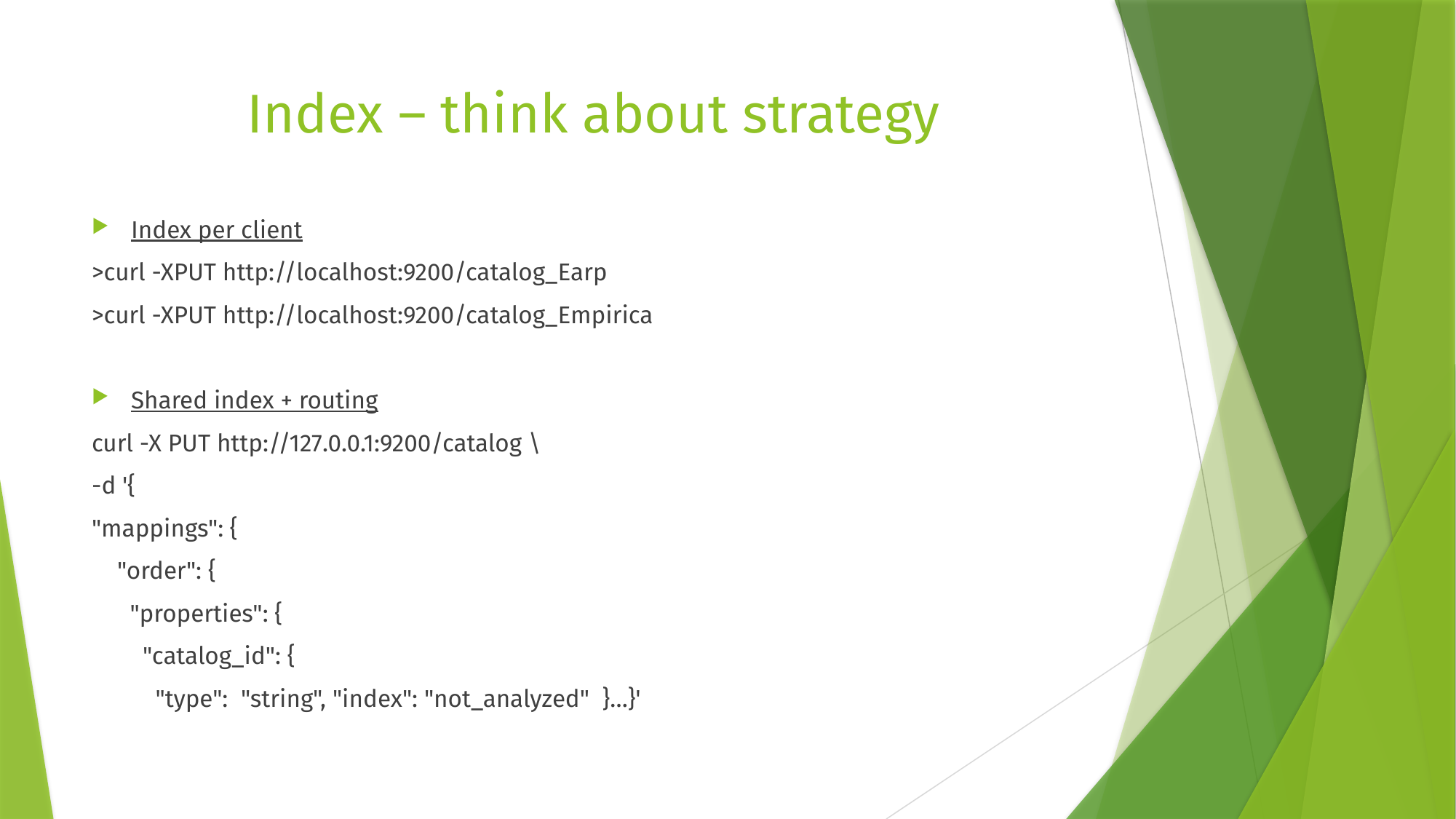

# Index – think about strategy
Index per client
>curl -XPUT http://localhost:9200/catalog_Earp
>curl -XPUT http://localhost:9200/catalog_Empirica

Shared index + routing
curl -X PUT http://127.0.0.1:9200/catalog \
-d '{
"mappings": {
    "order": {
      "properties": {
        "catalog_id": {
          "type":  "string", "index": "not_analyzed"  }…}'